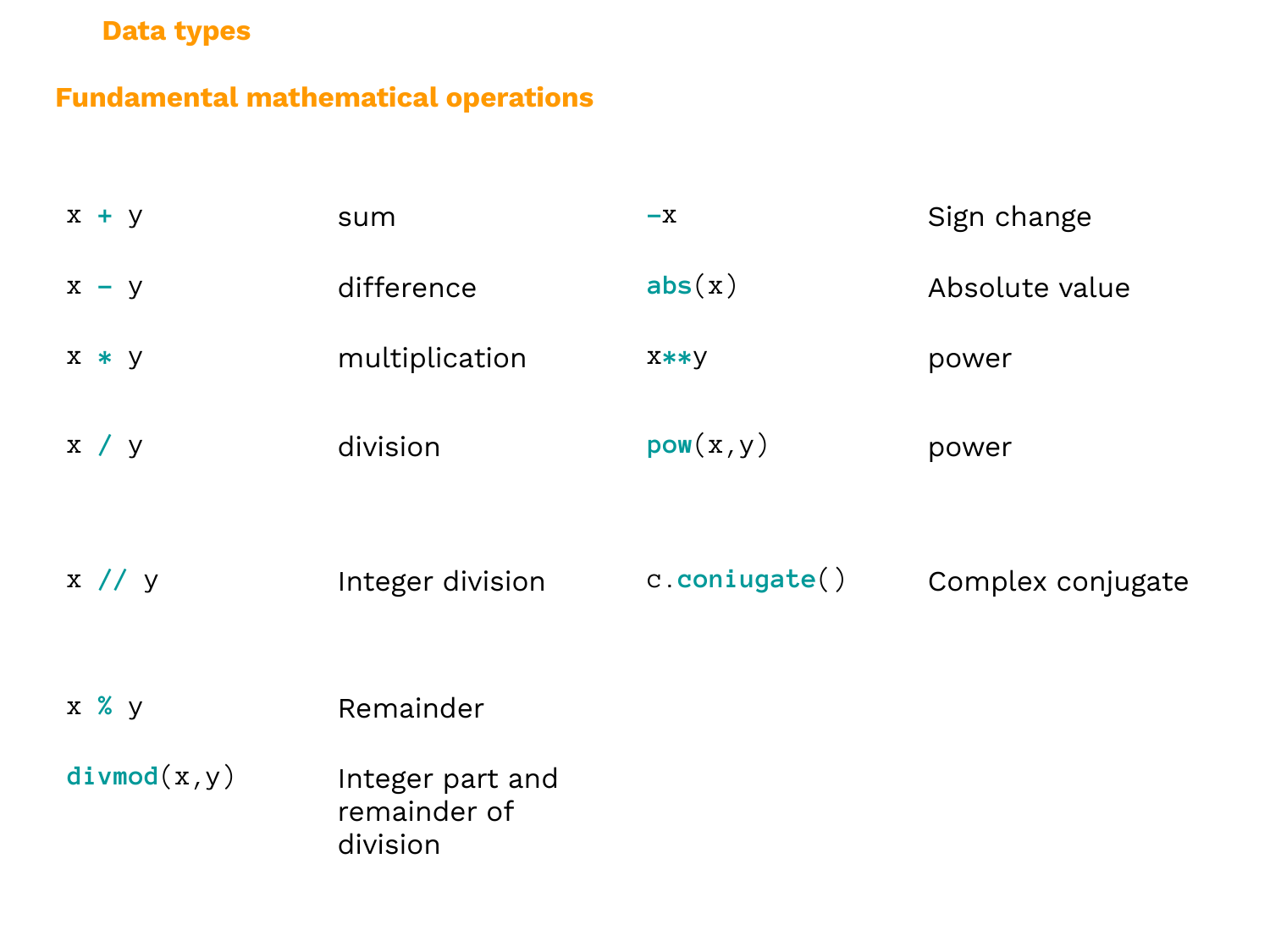

Data types
Fundamental mathematical operations
| x + y | sum | -x | Sign change |
| --- | --- | --- | --- |
| x - y | difference | abs(x) | Absolute value |
| x \* y | multiplication | x\*\*y | power |
| x / y | division | pow(x,y) | power |
| x // y | Integer division | c.coniugate() | Complex conjugate |
| x % y | Remainder |  |  |
| divmod(x,y) | Integer part and remainder of division |  |  |
|  |  |  |  |